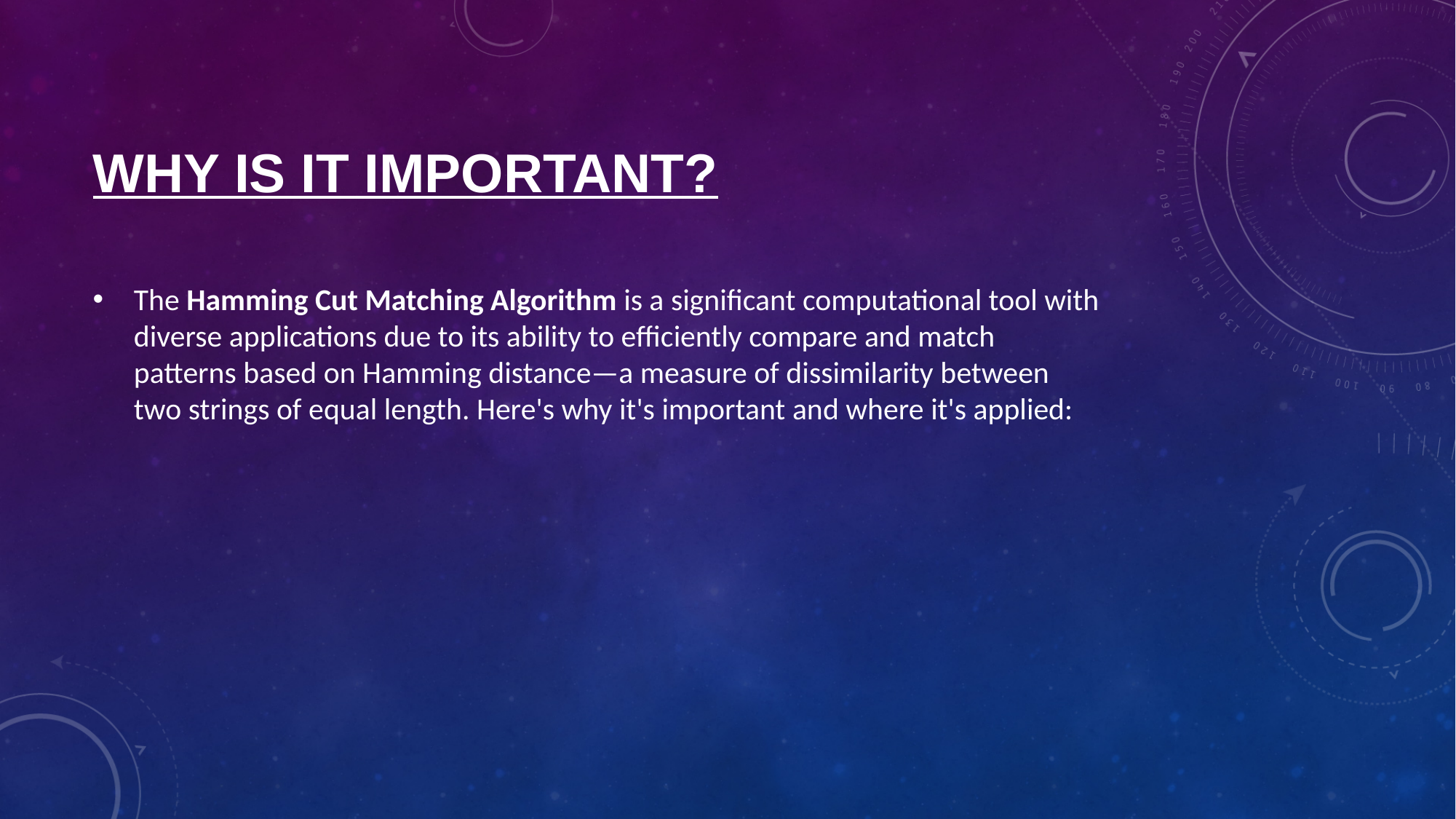

WHY IS IT IMPORTANT?
The Hamming Cut Matching Algorithm is a significant computational tool with diverse applications due to its ability to efficiently compare and match patterns based on Hamming distance—a measure of dissimilarity between two strings of equal length. Here's why it's important and where it's applied: